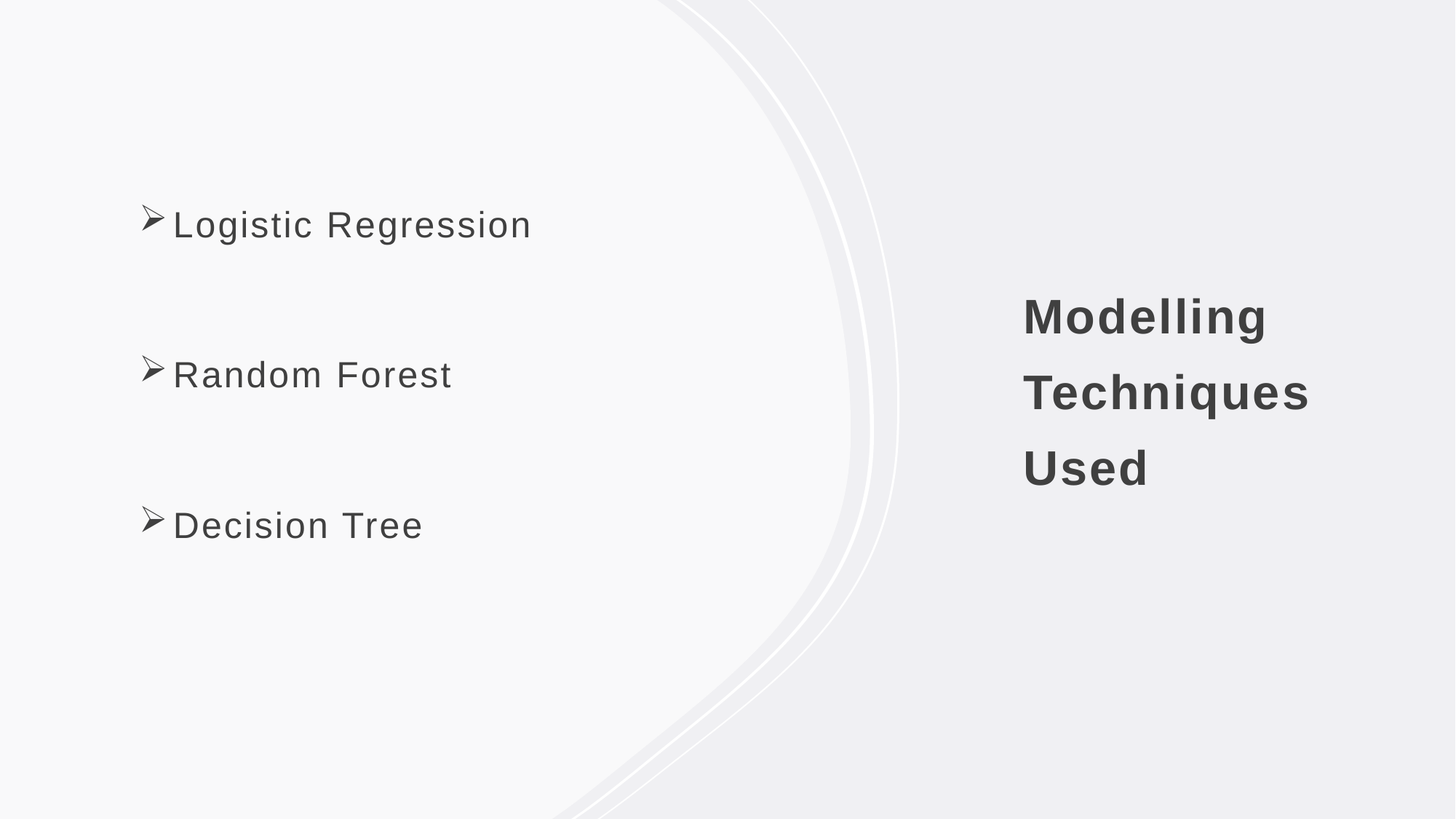

# Modelling Techniques Used
Logistic Regression

Random Forest

Decision Tree